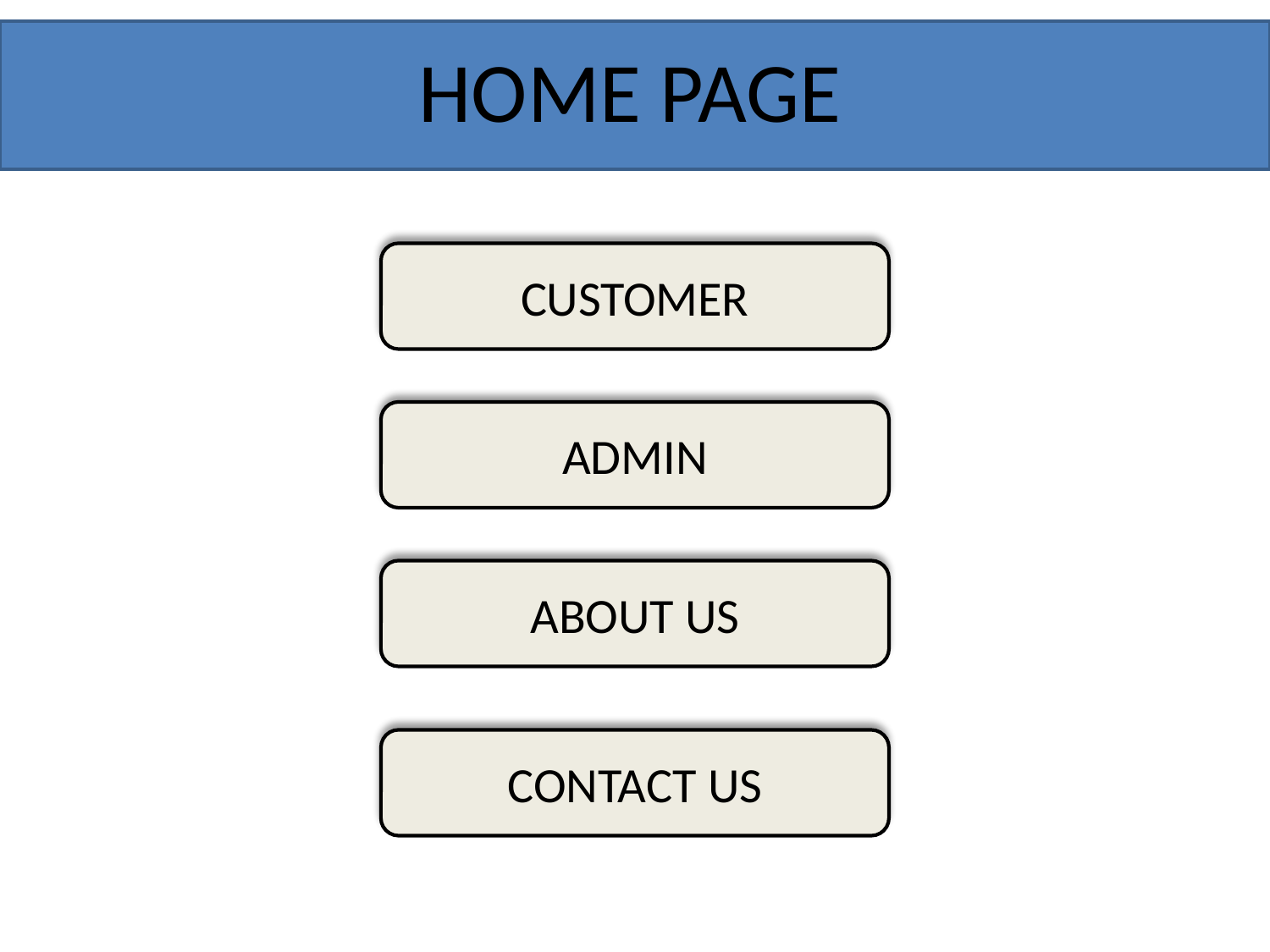

HOME PAGE
CUSTOMER
ADMIN
ABOUT US
CONTACT US